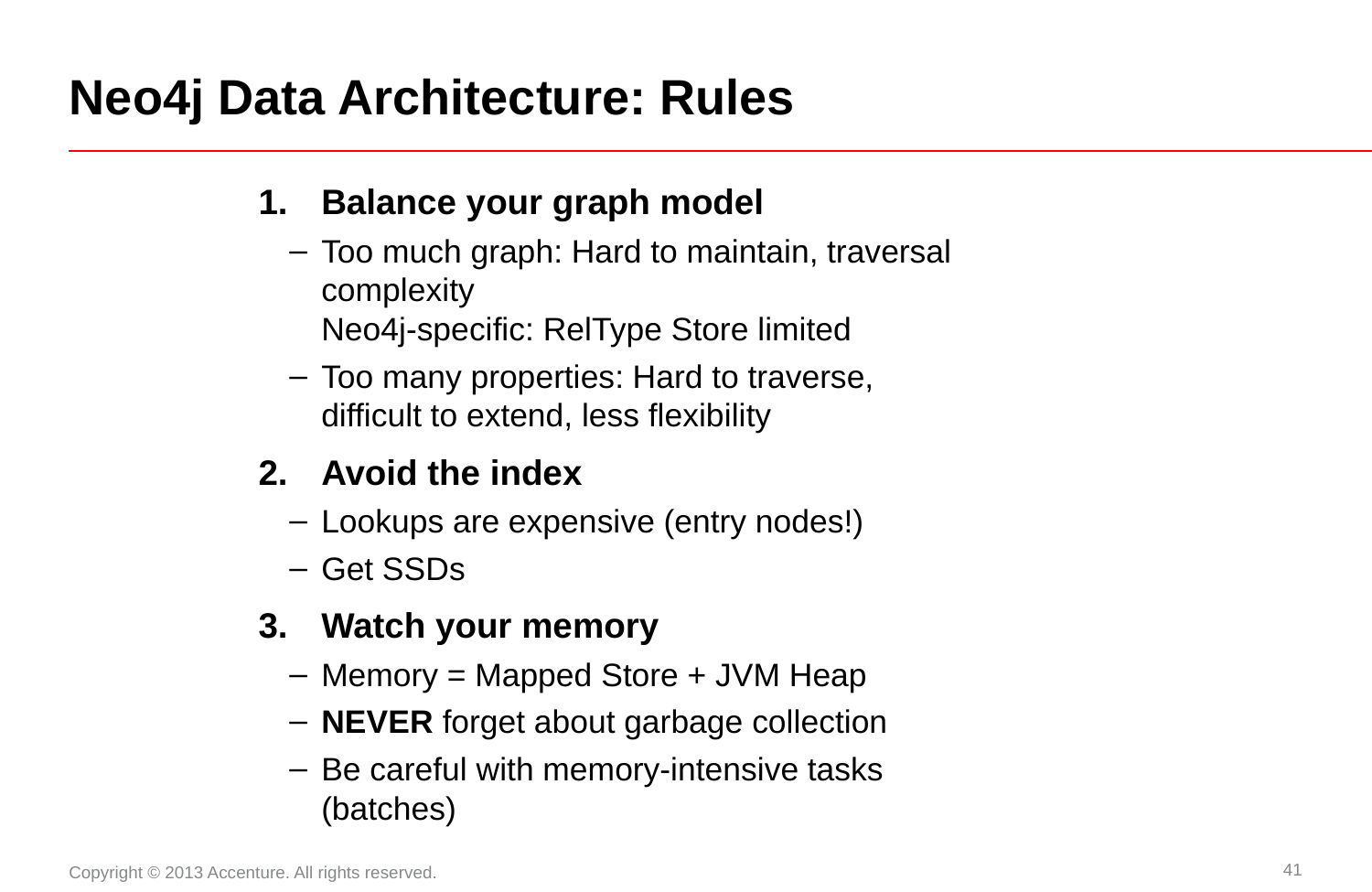

# Neo4j Data Architecture: Rules
Balance your graph model
Too much graph: Hard to maintain, traversal complexity
Neo4j-specific: RelType Store limited
Too many properties: Hard to traverse, difficult to extend, less flexibility
Avoid the index
Lookups are expensive (entry nodes!)
Get SSDs
Watch your memory
Memory = Mapped Store + JVM Heap
NEVER forget about garbage collection
Be careful with memory-intensive tasks (batches)